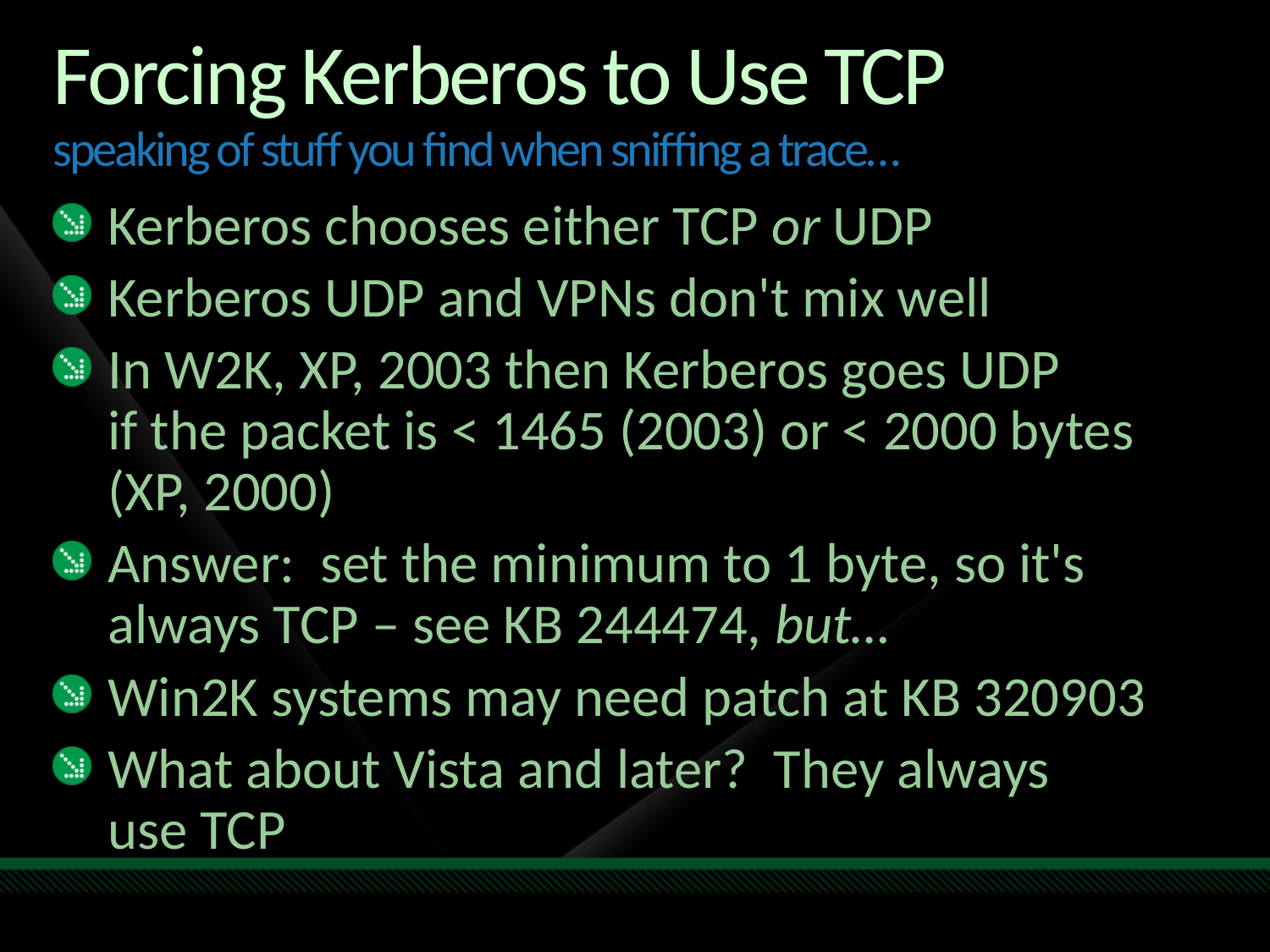

# Forcing Kerberos to Use TCP speaking of stuff you find when sniffing a trace…
Kerberos chooses either TCP or UDP
Kerberos UDP and VPNs don't mix well
In W2K, XP, 2003 then Kerberos goes UDP
if the packet is < 1465 (2003) or < 2000 bytes (XP, 2000)
Answer:  set the minimum to 1 byte, so it's always TCP – see KB 244474, but…
Win2K systems may need patch at KB 320903
What about Vista and later?  They always
use TCP